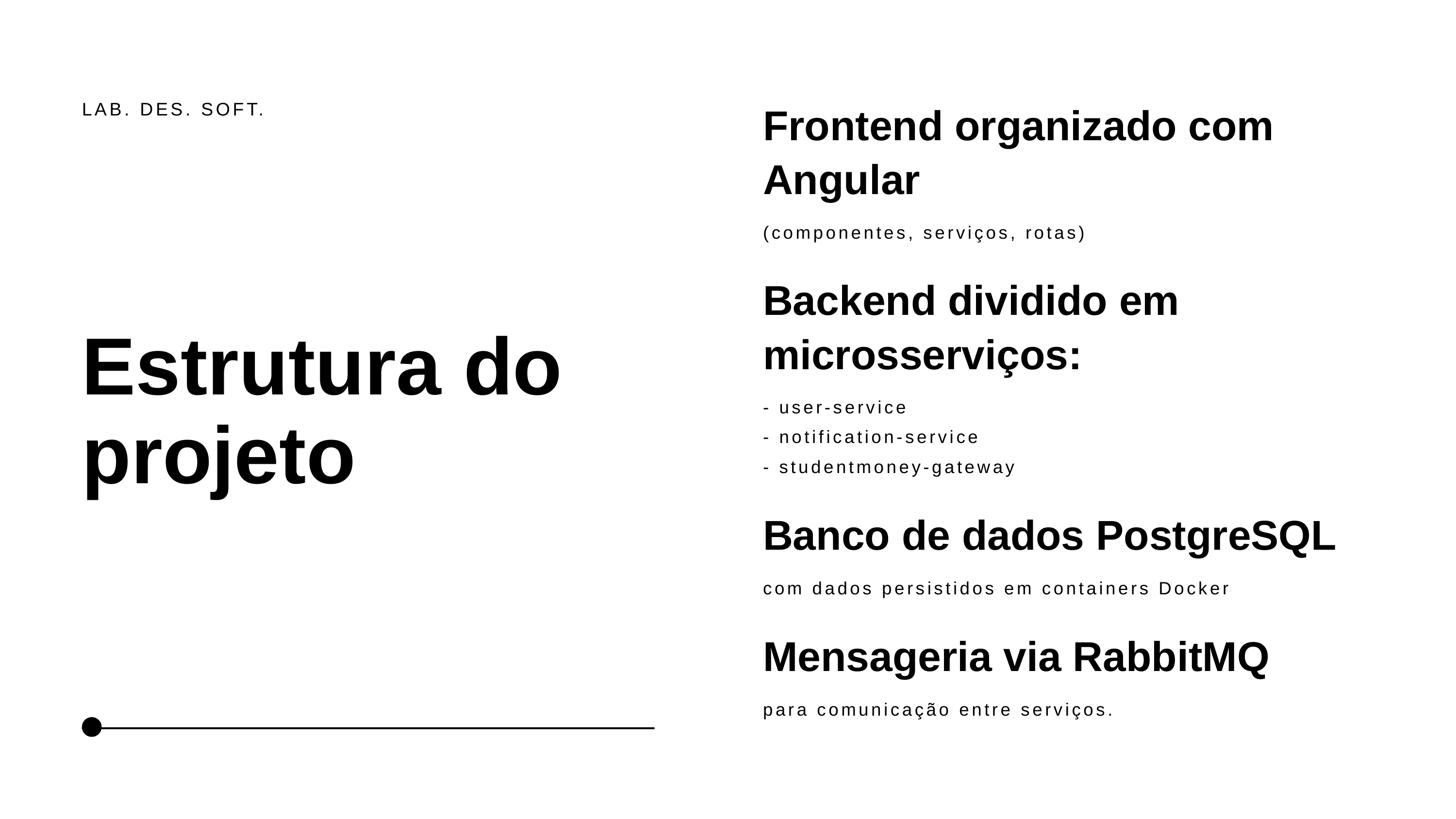

LAB. DES. SOFT.
Frontend organizado com Angular
(componentes, serviços, rotas)
Backend dividido em microsserviços:
- user-service
- notification-service
- studentmoney-gateway
Estrutura do projeto
Banco de dados PostgreSQL
com dados persistidos em containers Docker
Mensageria via RabbitMQ
para comunicação entre serviços.